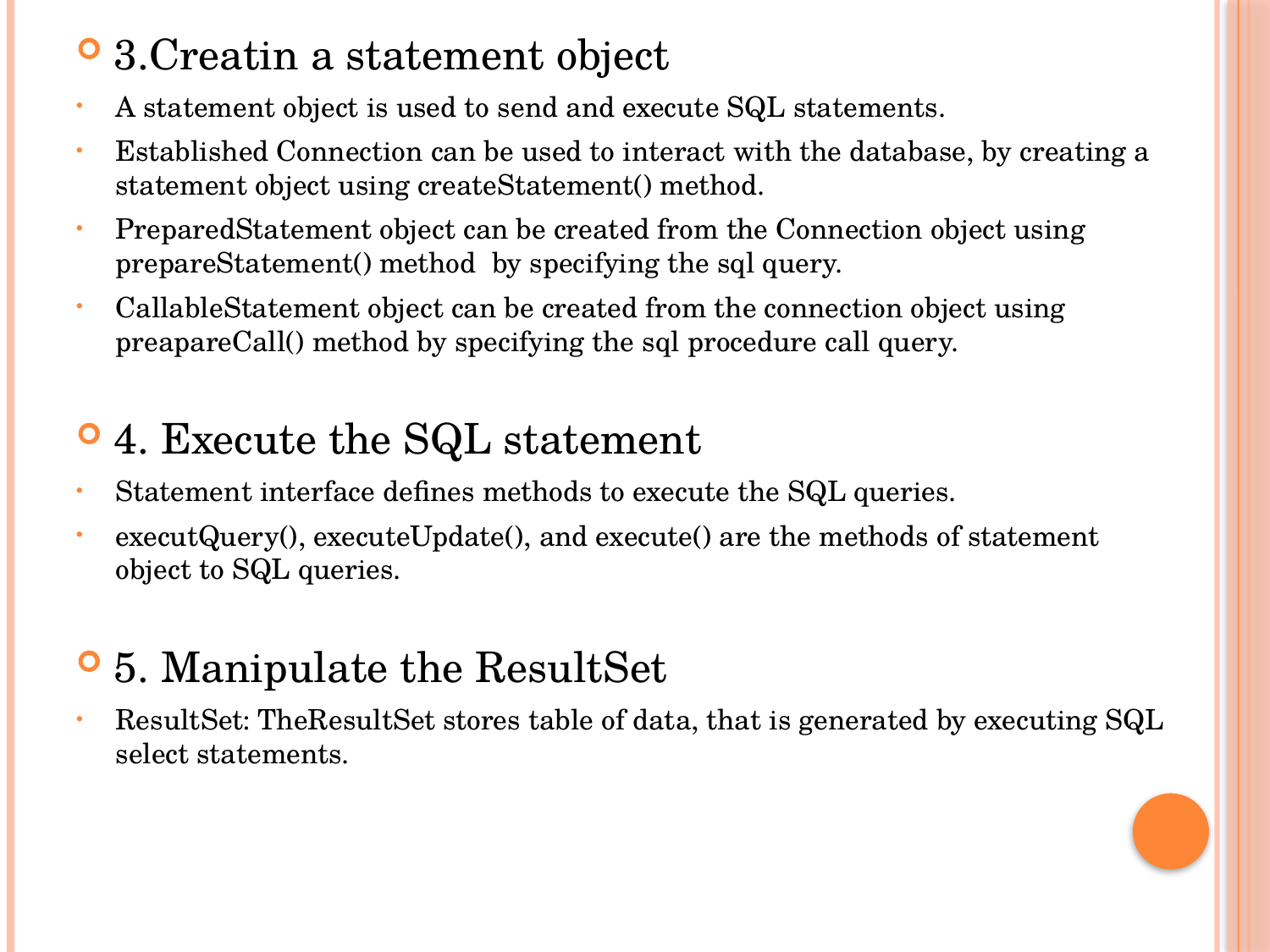

3.Creatin a statement object
A statement object is used to send and execute SQL statements.
Established Connection can be used to interact with the database, by creating a statement object using createStatement() method.
PreparedStatement object can be created from the Connection object using prepareStatement() method  by specifying the sql query.
CallableStatement object can be created from the connection object using preapareCall() method by specifying the sql procedure call query.

4. Execute the SQL statement
Statement interface defines methods to execute the SQL queries.
executQuery(), executeUpdate(), and execute() are the methods of statement object to SQL queries.

5. Manipulate the ResultSet
ResultSet: TheResultSet stores table of data, that is generated by executing SQL select statements.